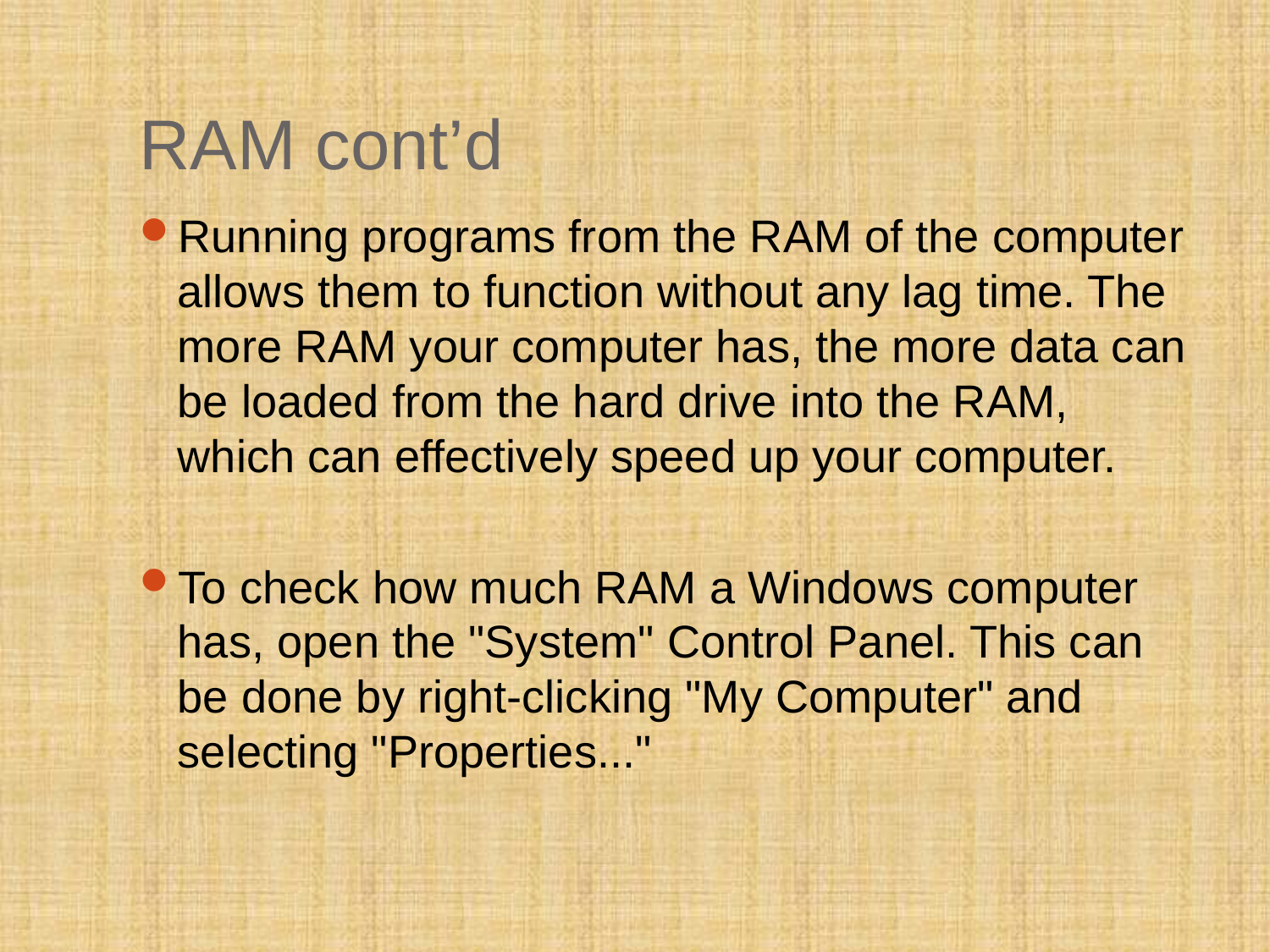

# RAM cont’d
Running programs from the RAM of the computer allows them to function without any lag time. The more RAM your computer has, the more data can be loaded from the hard drive into the RAM, which can effectively speed up your computer.

To check how much RAM a Windows computer has, open the "System" Control Panel. This can be done by right-clicking "My Computer" and selecting "Properties..."